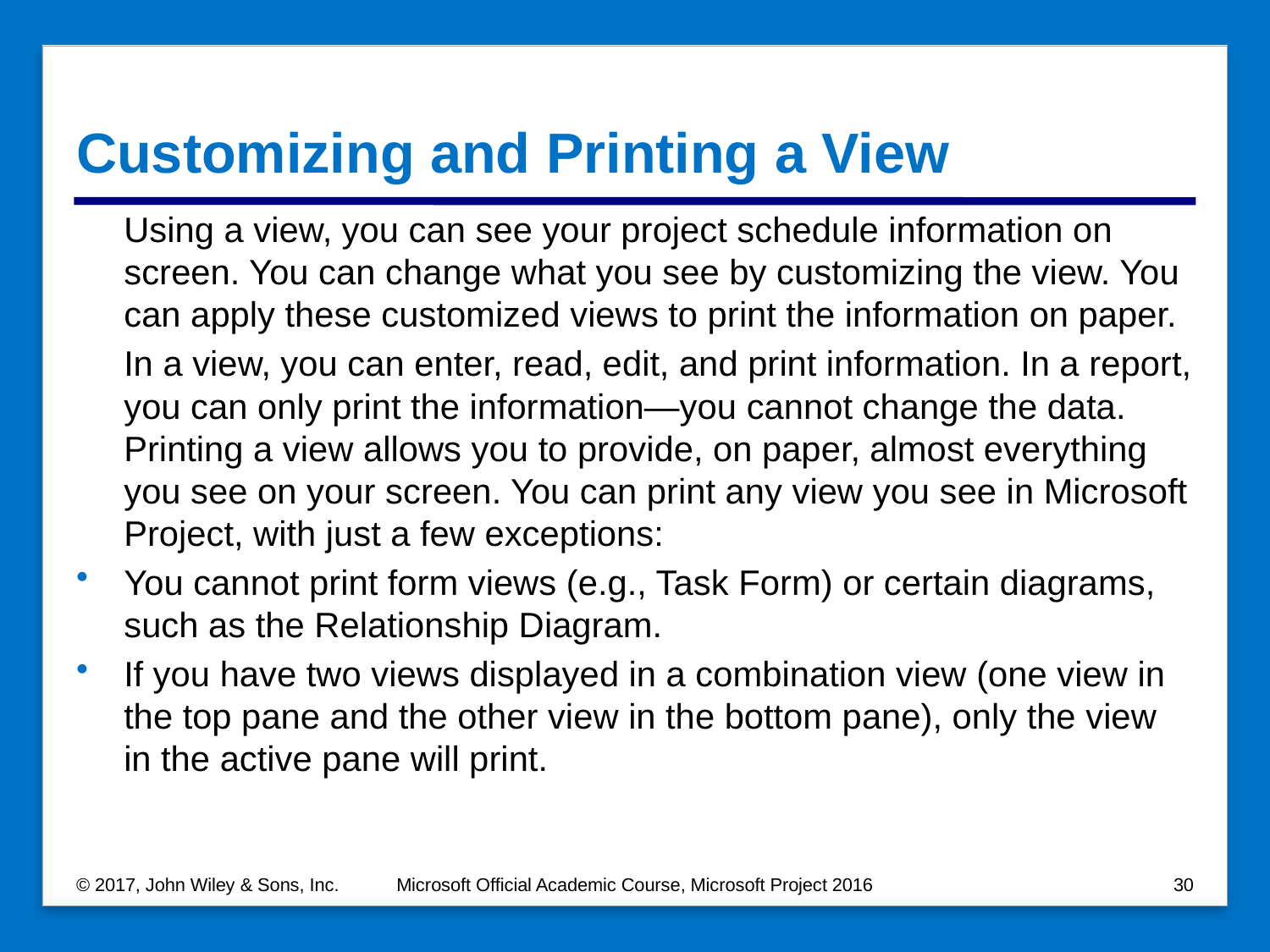

# Customizing and Printing a View
Using a view, you can see your project schedule information on screen. You can change what you see by customizing the view. You can apply these customized views to print the information on paper.
In a view, you can enter, read, edit, and print information. In a report, you can only print the information—you cannot change the data. Printing a view allows you to provide, on paper, almost everything you see on your screen. You can print any view you see in Microsoft Project, with just a few exceptions:
You cannot print form views (e.g., Task Form) or certain diagrams, such as the Relationship Diagram.
If you have two views displayed in a combination view (one view in the top pane and the other view in the bottom pane), only the view in the active pane will print.

© 2017, John Wiley & Sons, Inc.
Microsoft Official Academic Course, Microsoft Project 2016
30